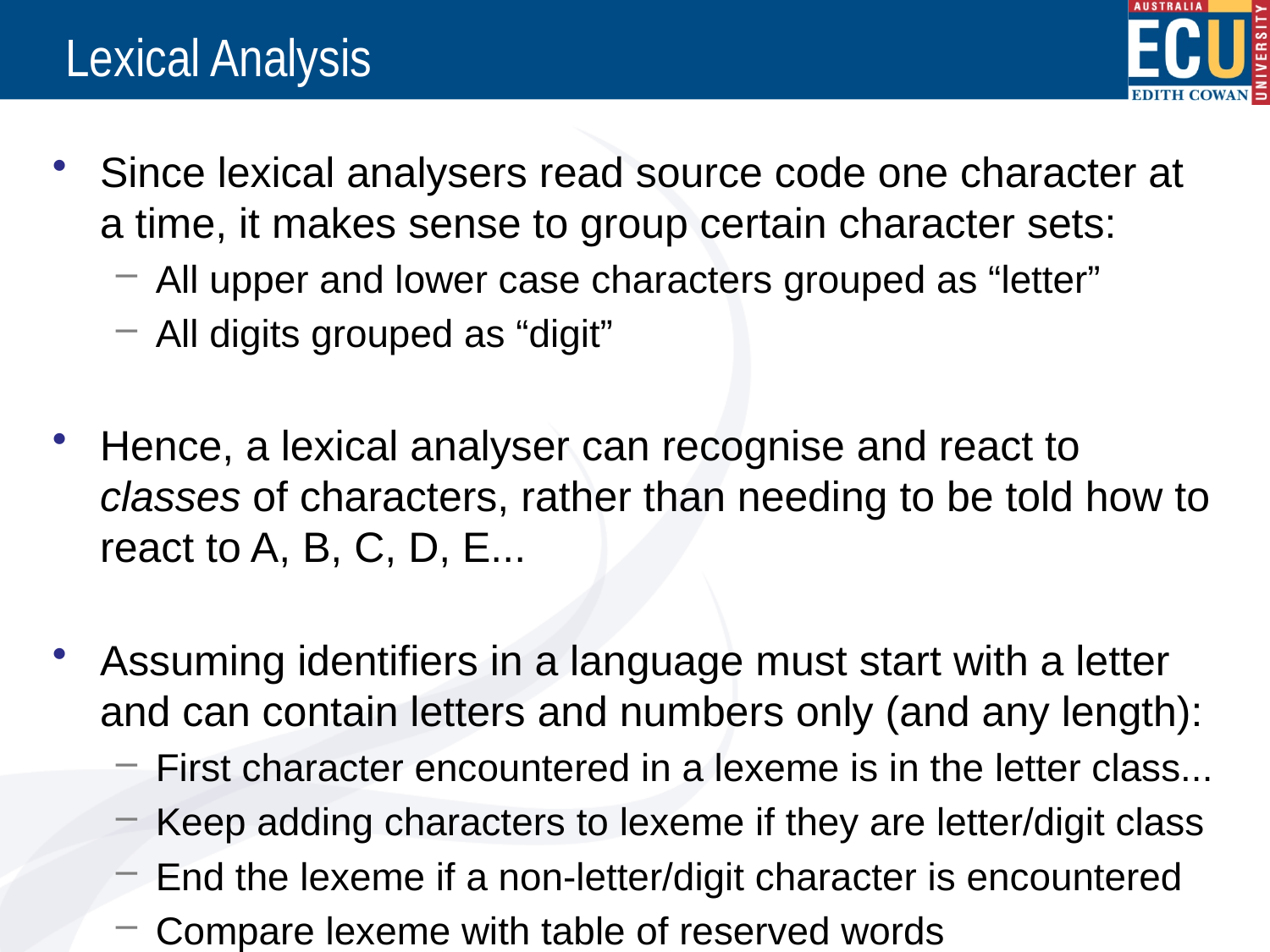

# Lexical Analysis
Since lexical analysers read source code one character at a time, it makes sense to group certain character sets:
All upper and lower case characters grouped as “letter”
All digits grouped as “digit”

Hence, a lexical analyser can recognise and react to classes of characters, rather than needing to be told how to react to A, B, C, D, E...

Assuming identifiers in a language must start with a letter and can contain letters and numbers only (and any length):
First character encountered in a lexeme is in the letter class...
Keep adding characters to lexeme if they are letter/digit class
End the lexeme if a non-letter/digit character is encountered
Compare lexeme with table of reserved words